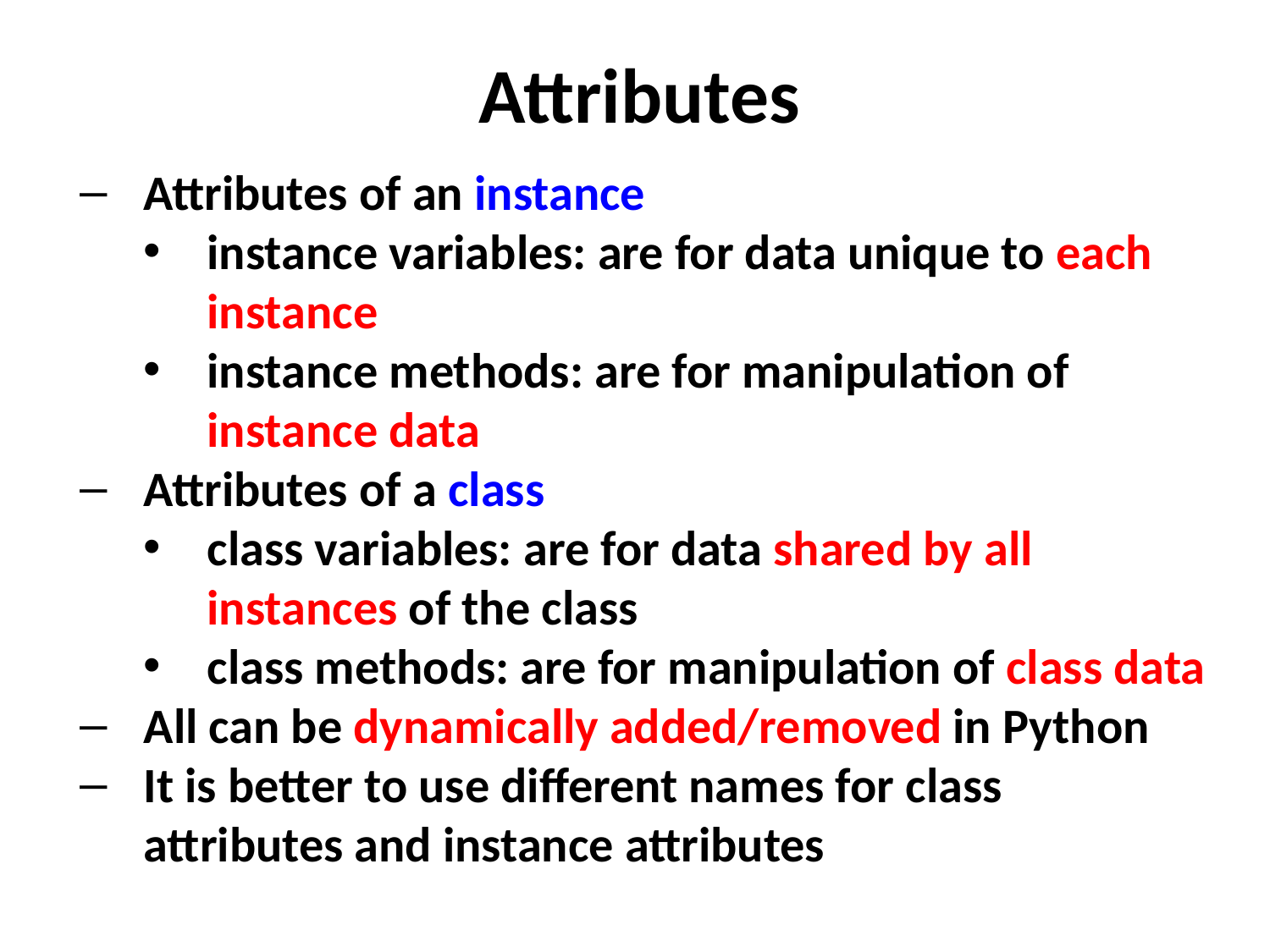

# Attributes
Attributes of an instance
instance variables: are for data unique to each instance
instance methods: are for manipulation of instance data
Attributes of a class
class variables: are for data shared by all instances of the class
class methods: are for manipulation of class data
All can be dynamically added/removed in Python
It is better to use different names for class attributes and instance attributes